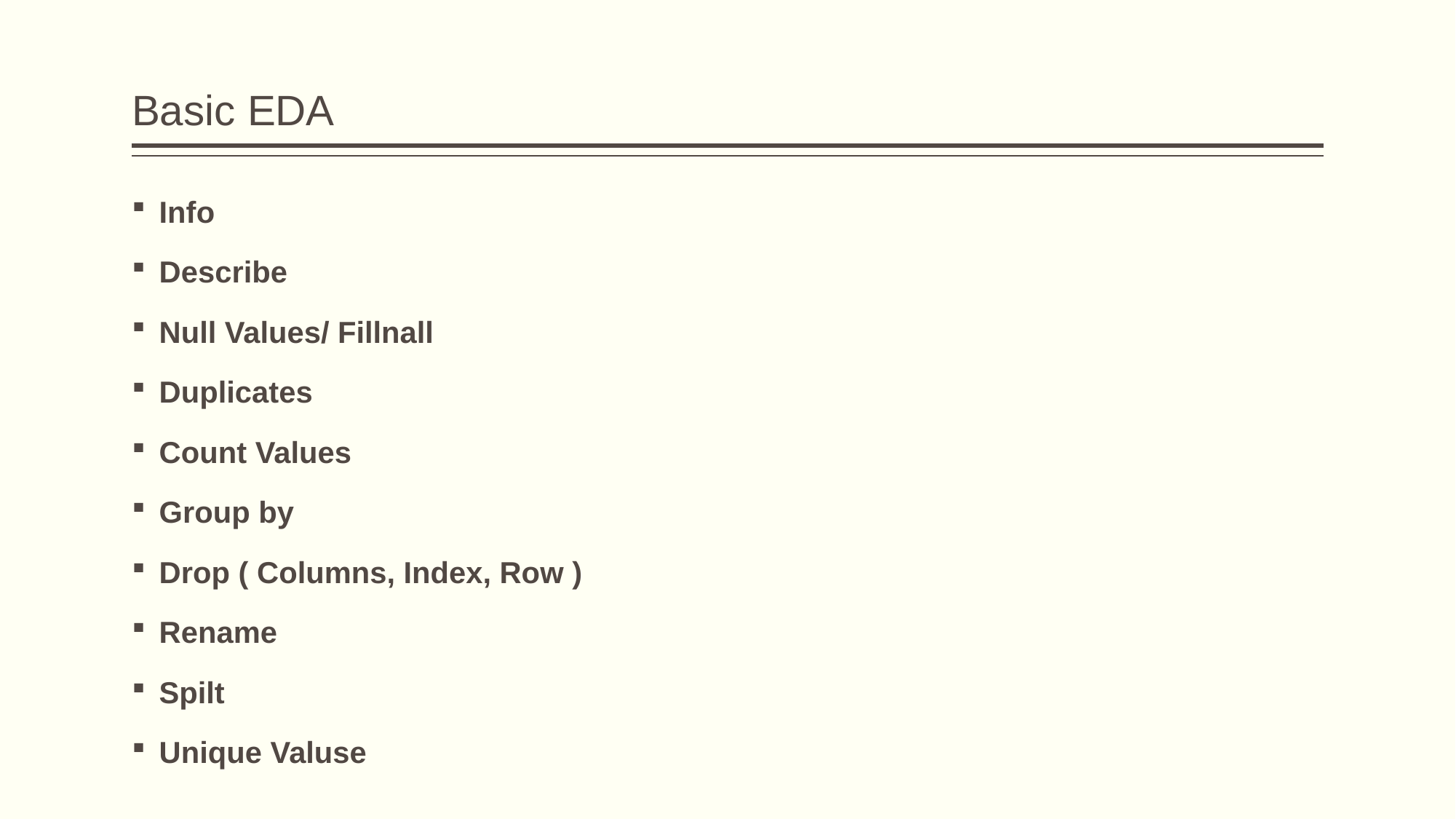

# Basic EDA
Info
Describe
Null Values/ Fillnall
Duplicates
Count Values
Group by
Drop ( Columns, Index, Row )
Rename
Spilt
Unique Valuse